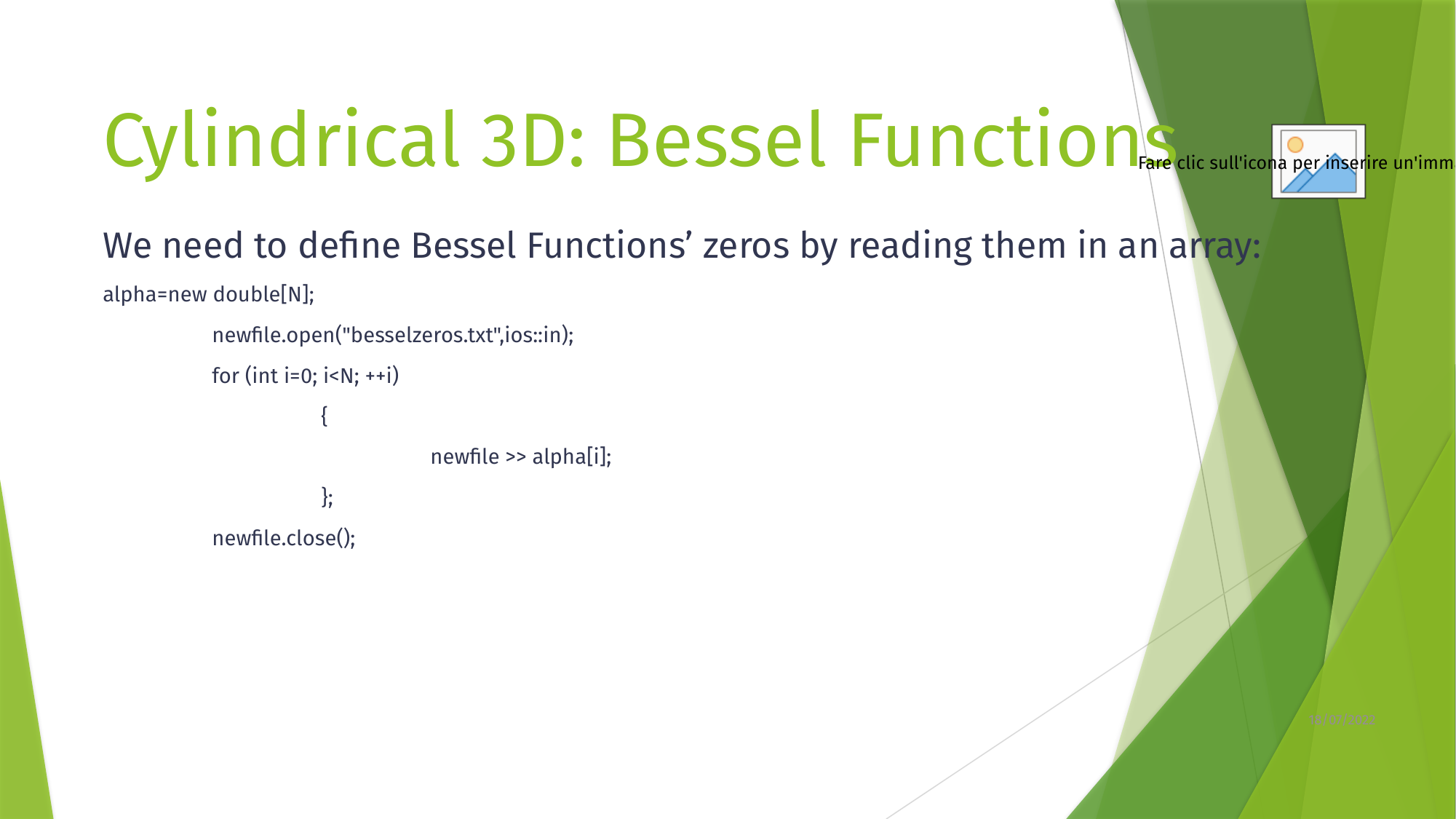

# Cylindrical 3D: Bessel Functions

We need to define Bessel Functions’ zeros by reading them in an array:
alpha=new double[N];
	newfile.open("besselzeros.txt",ios::in);
	for (int i=0; i<N; ++i)
		{
			newfile >> alpha[i];
		};
	newfile.close();
18/07/2022